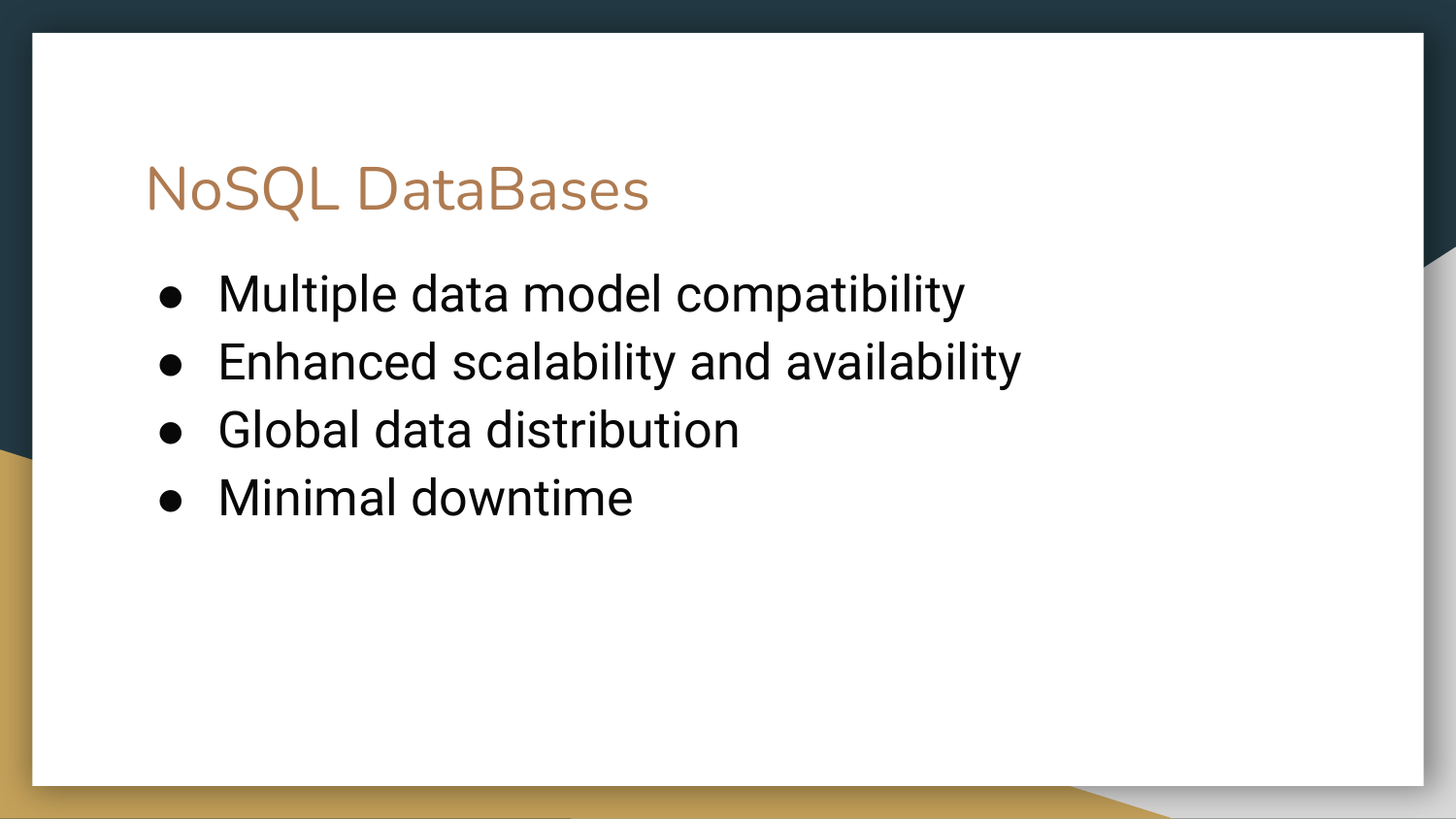

# NoSQL DataBases
Multiple data model compatibility
Enhanced scalability and availability
Global data distribution
Minimal downtime